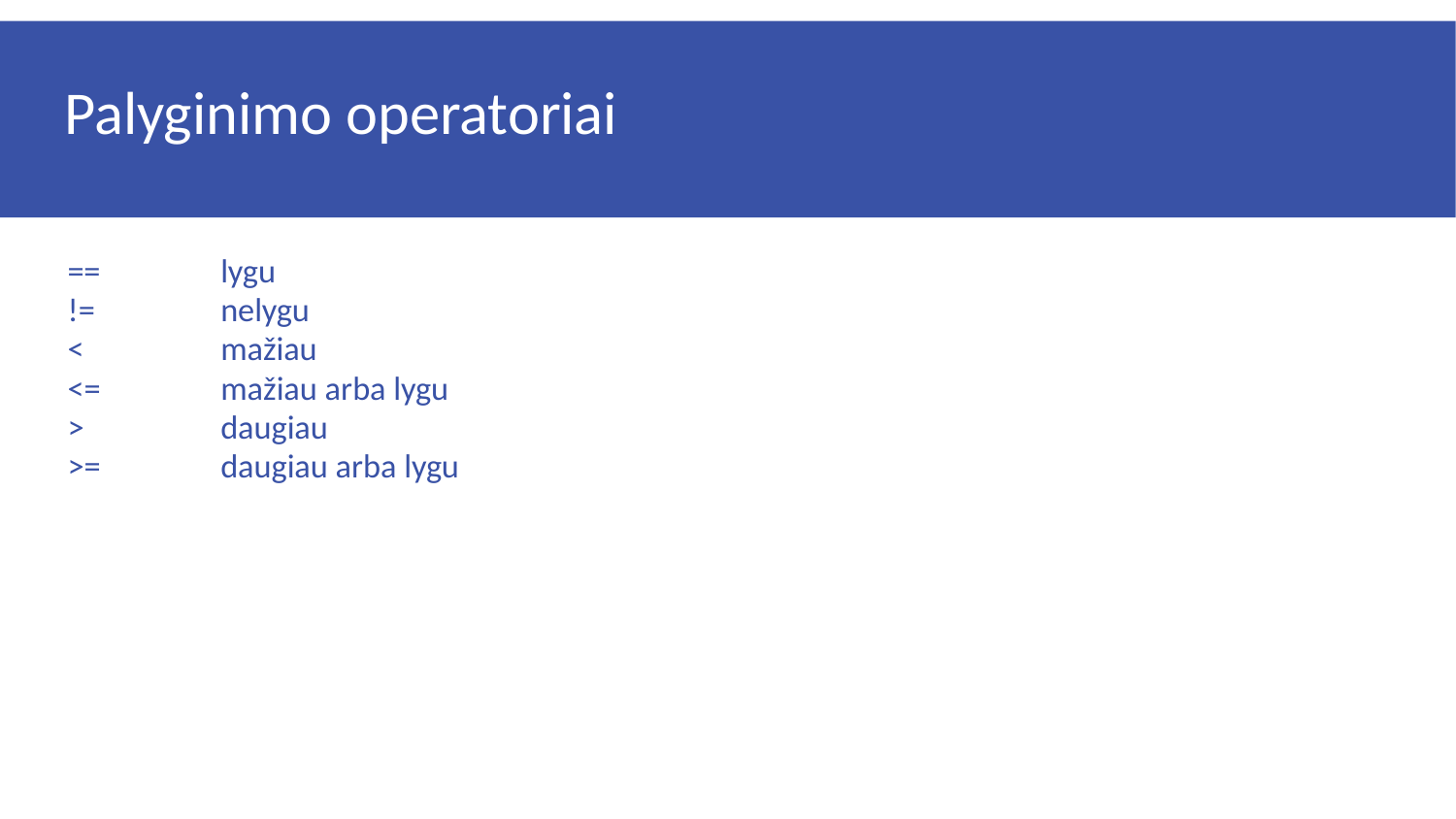

# Palyginimo operatoriai
==	 lygu
!=	 nelygu
<	 mažiau
<=	 mažiau arba lygu
>	 daugiau
>=	 daugiau arba lygu